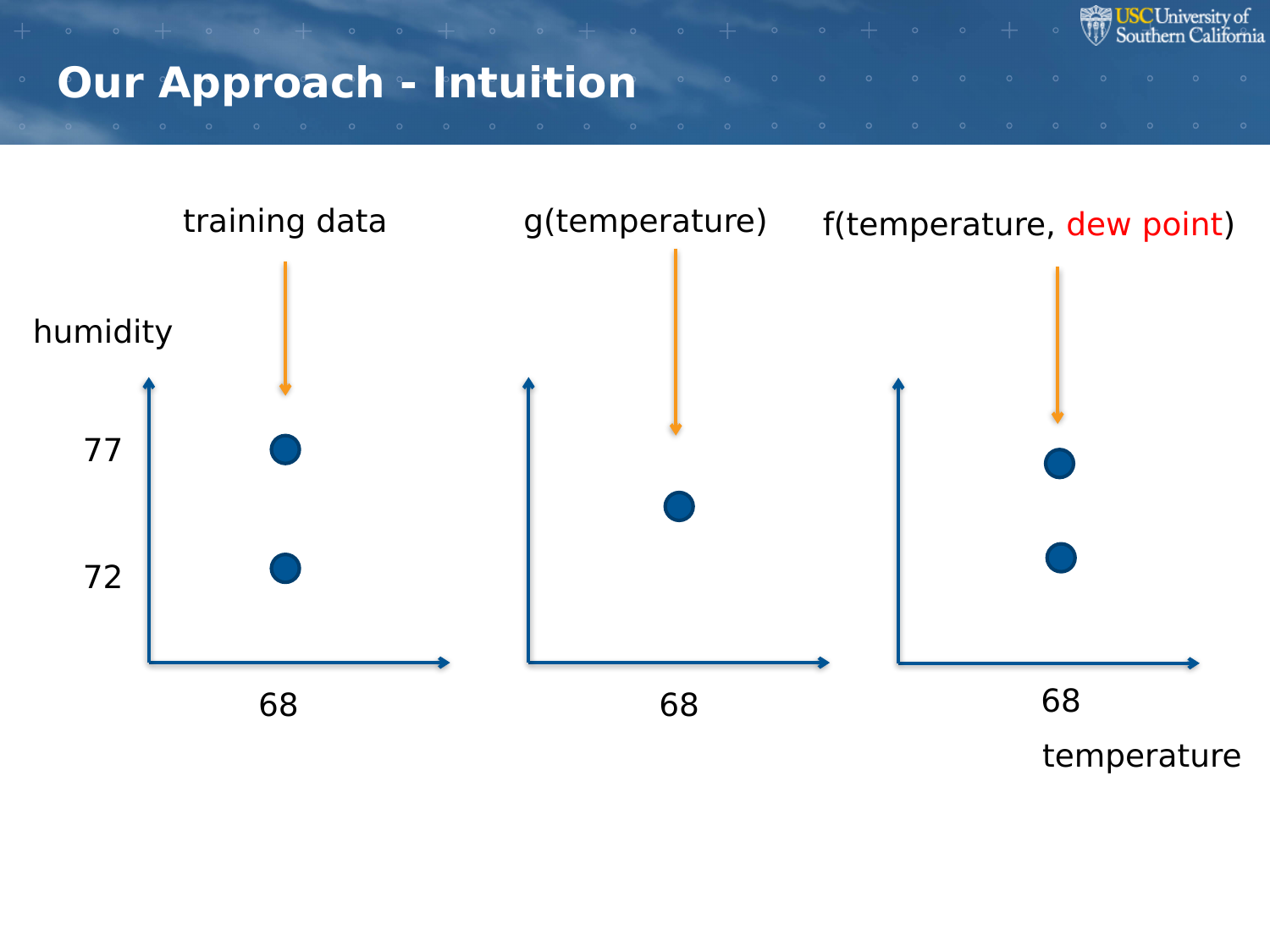

Our Approach - Intuition
training data
g(temperature)
f(temperature, dew point)
humidity
77

72

68
68
68
temperature